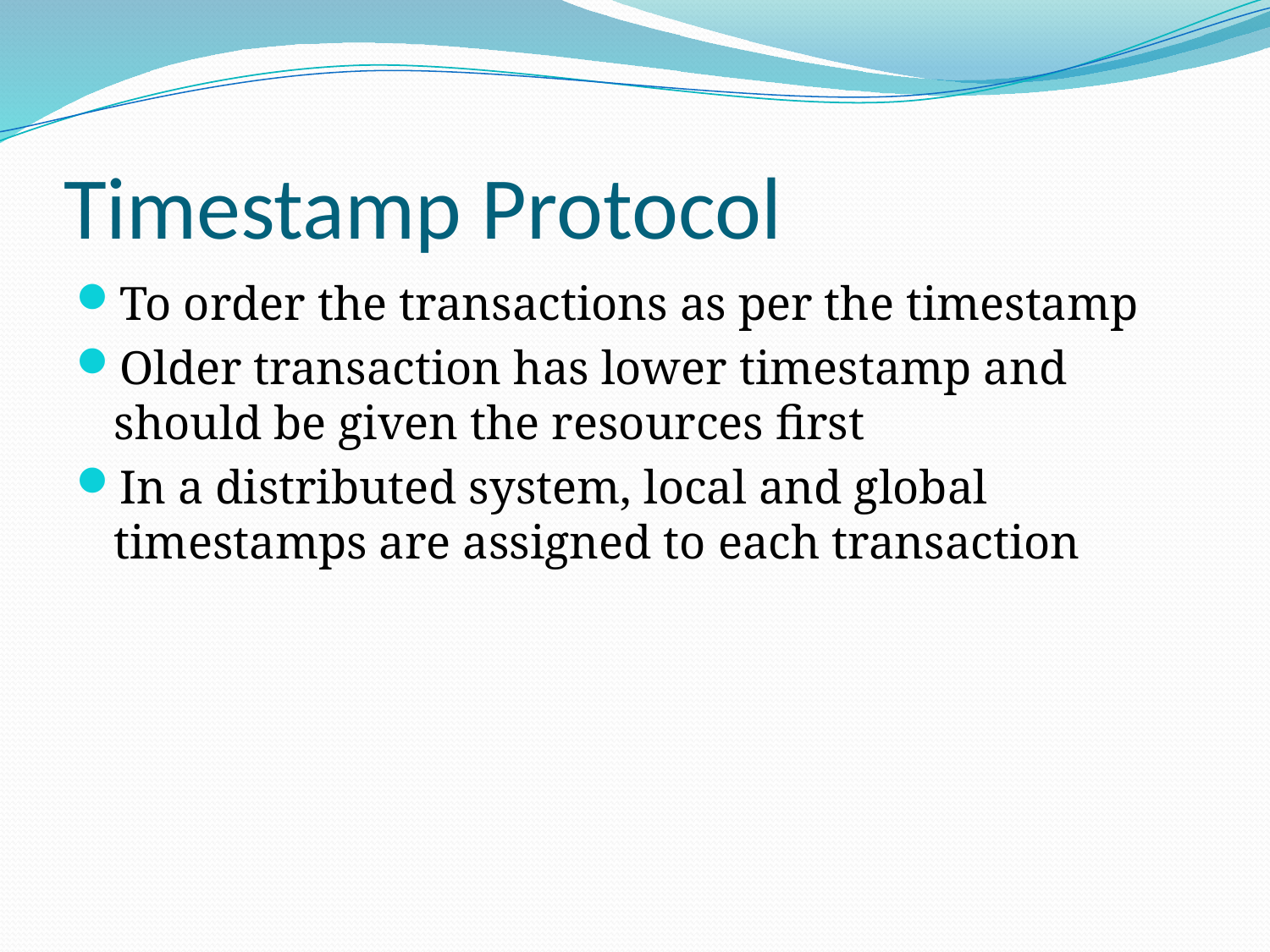

# Timestamp Protocol
To order the transactions as per the timestamp
Older transaction has lower timestamp and should be given the resources first
In a distributed system, local and global timestamps are assigned to each transaction